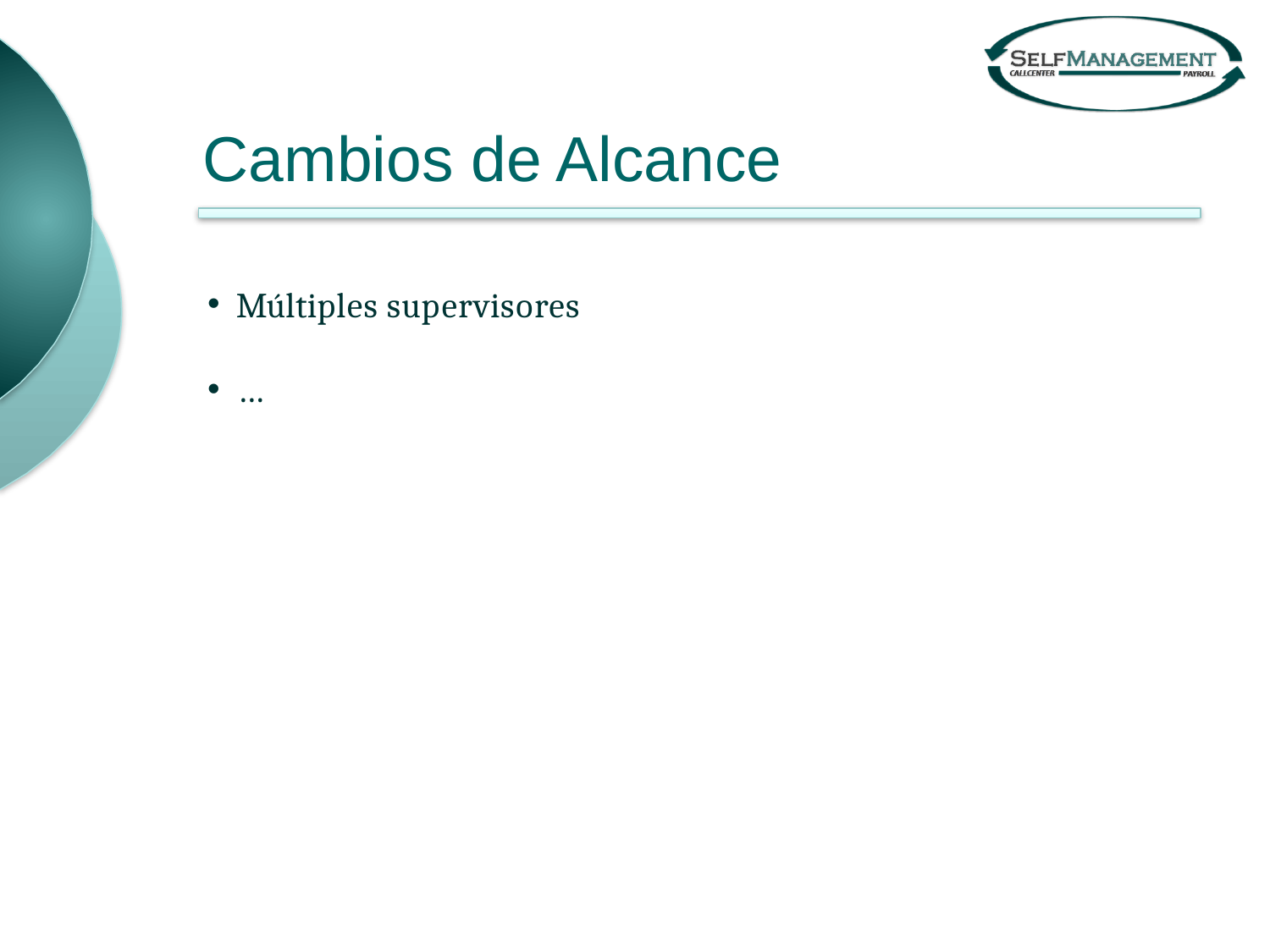

# Cambios de Alcance
Múltiples supervisores

…